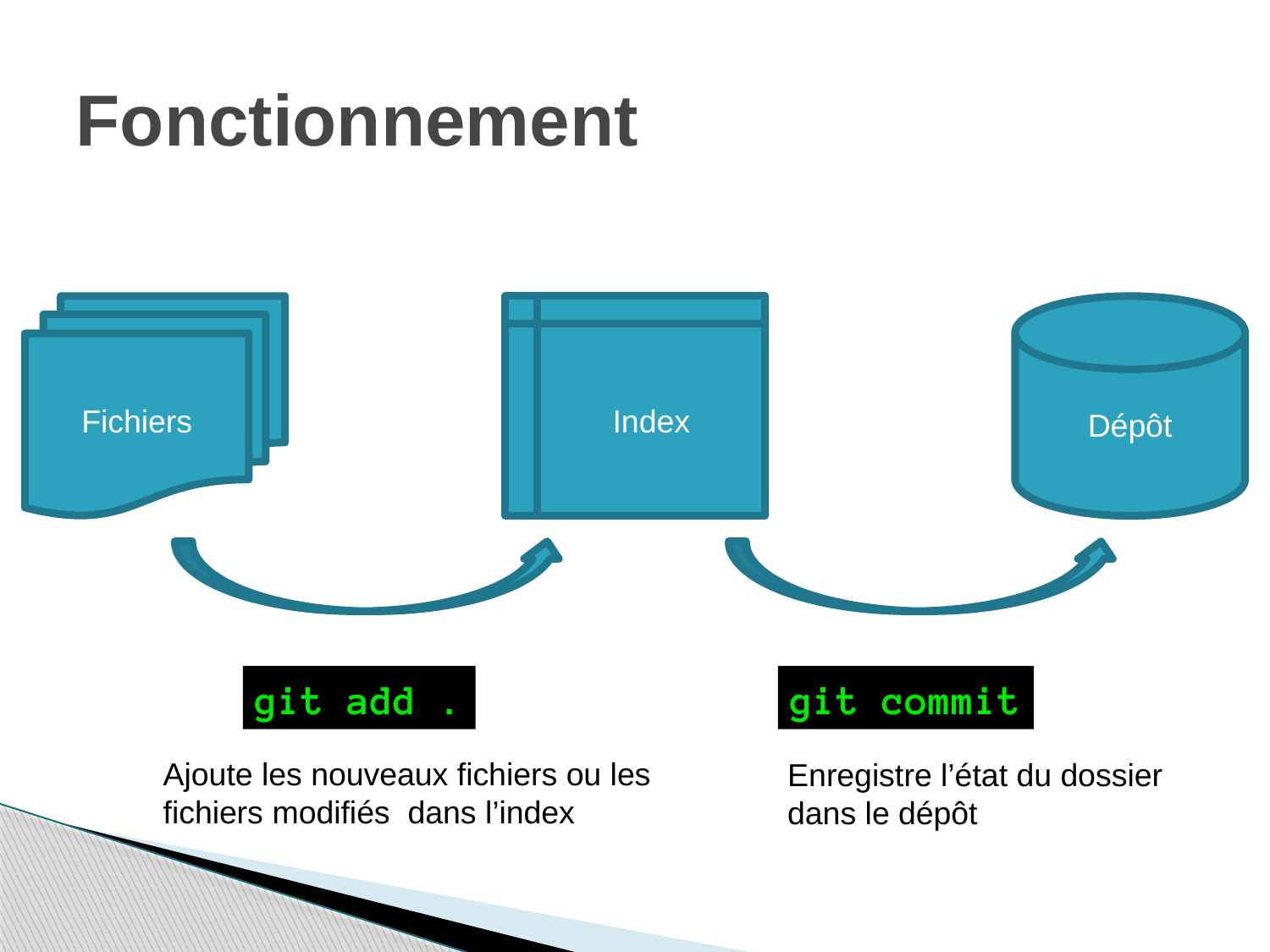

# Fonctionnement
Fichiers
Index
Dépôt

git add .
git commit
Ajoute les nouveaux fichiers ou les fichiers modifiés  dans l’index
Enregistre l’état du dossier dans le dépôt